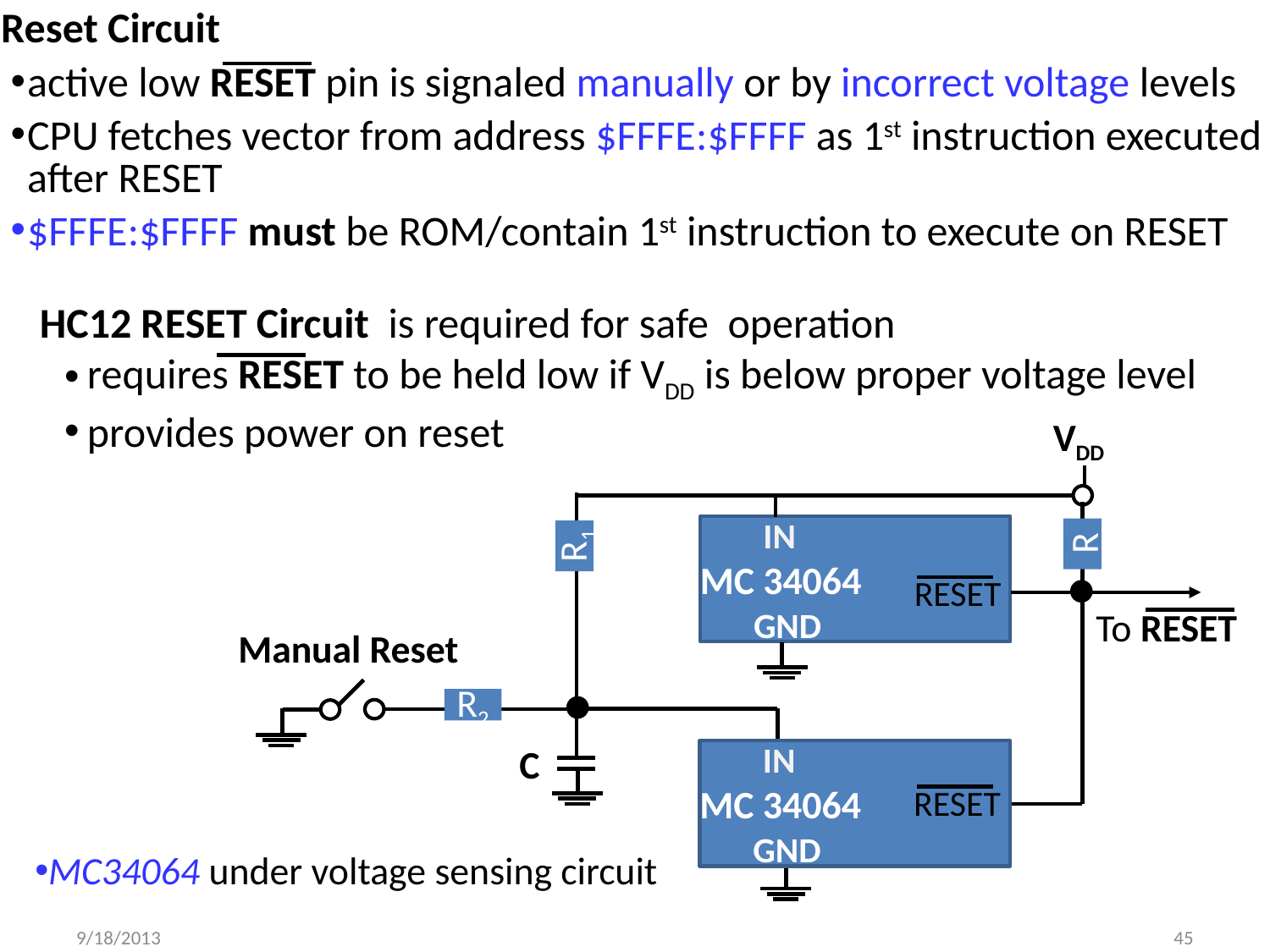

Reset Circuit
active low RESET pin is signaled manually or by incorrect voltage levels
CPU fetches vector from address $FFFE:$FFFF as 1st instruction executed after RESET
$FFFE:$FFFF must be ROM/contain 1st instruction to execute on RESET
HC12 RESET Circuit  is required for safe  operation
requires RESET to be held low if VDD is below proper voltage level
provides power on reset
VDD

IN
MC 34064
R
R1
RESET

GND
To RESET
Manual Reset

R2

IN
C
MC 34064
RESET
GND
MC34064 under voltage sensing circuit
9/18/2013
45